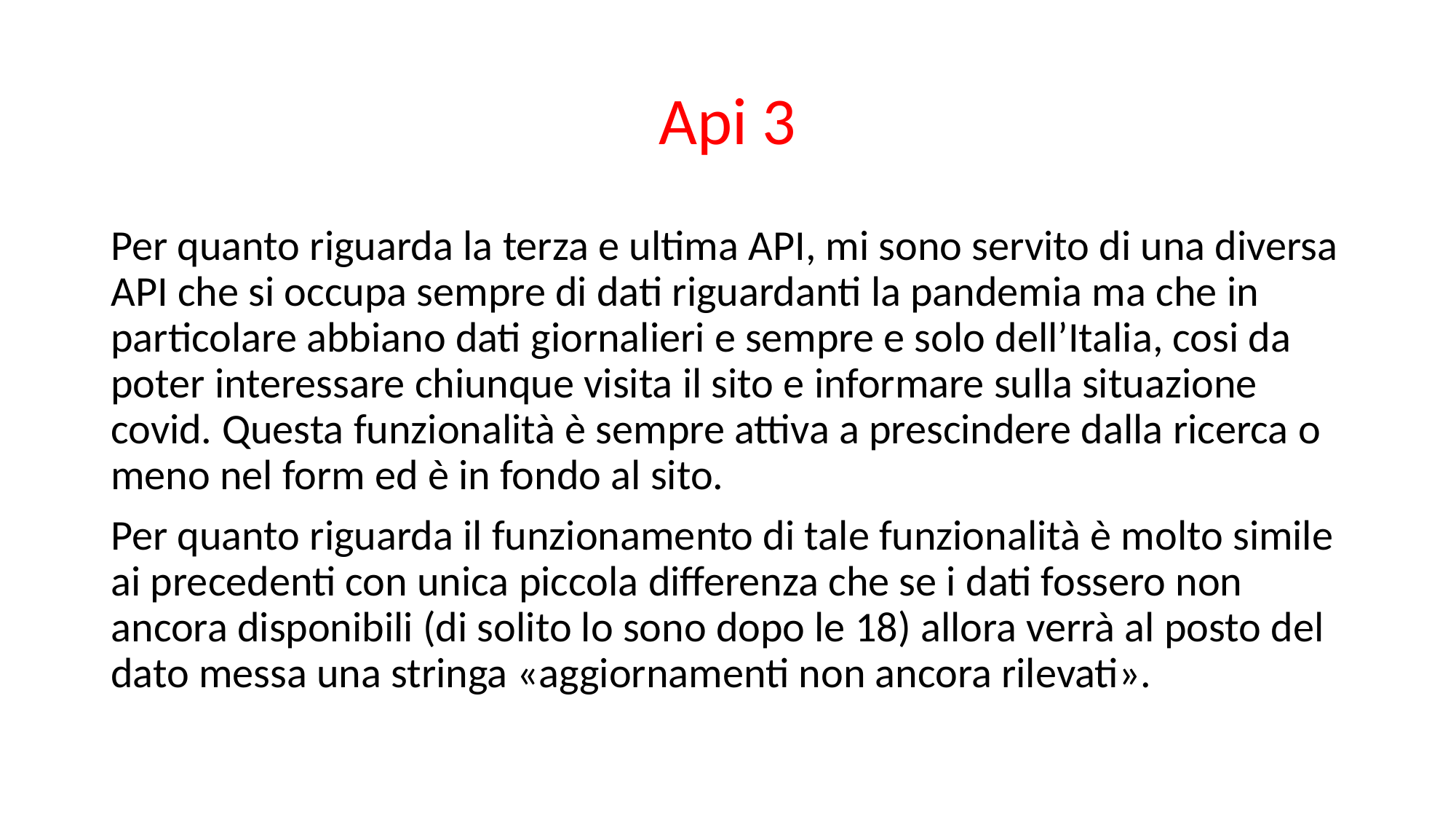

# Api 3
Per quanto riguarda la terza e ultima API, mi sono servito di una diversa API che si occupa sempre di dati riguardanti la pandemia ma che in particolare abbiano dati giornalieri e sempre e solo dell’Italia, cosi da poter interessare chiunque visita il sito e informare sulla situazione covid. Questa funzionalità è sempre attiva a prescindere dalla ricerca o meno nel form ed è in fondo al sito.
Per quanto riguarda il funzionamento di tale funzionalità è molto simile ai precedenti con unica piccola differenza che se i dati fossero non ancora disponibili (di solito lo sono dopo le 18) allora verrà al posto del dato messa una stringa «aggiornamenti non ancora rilevati».